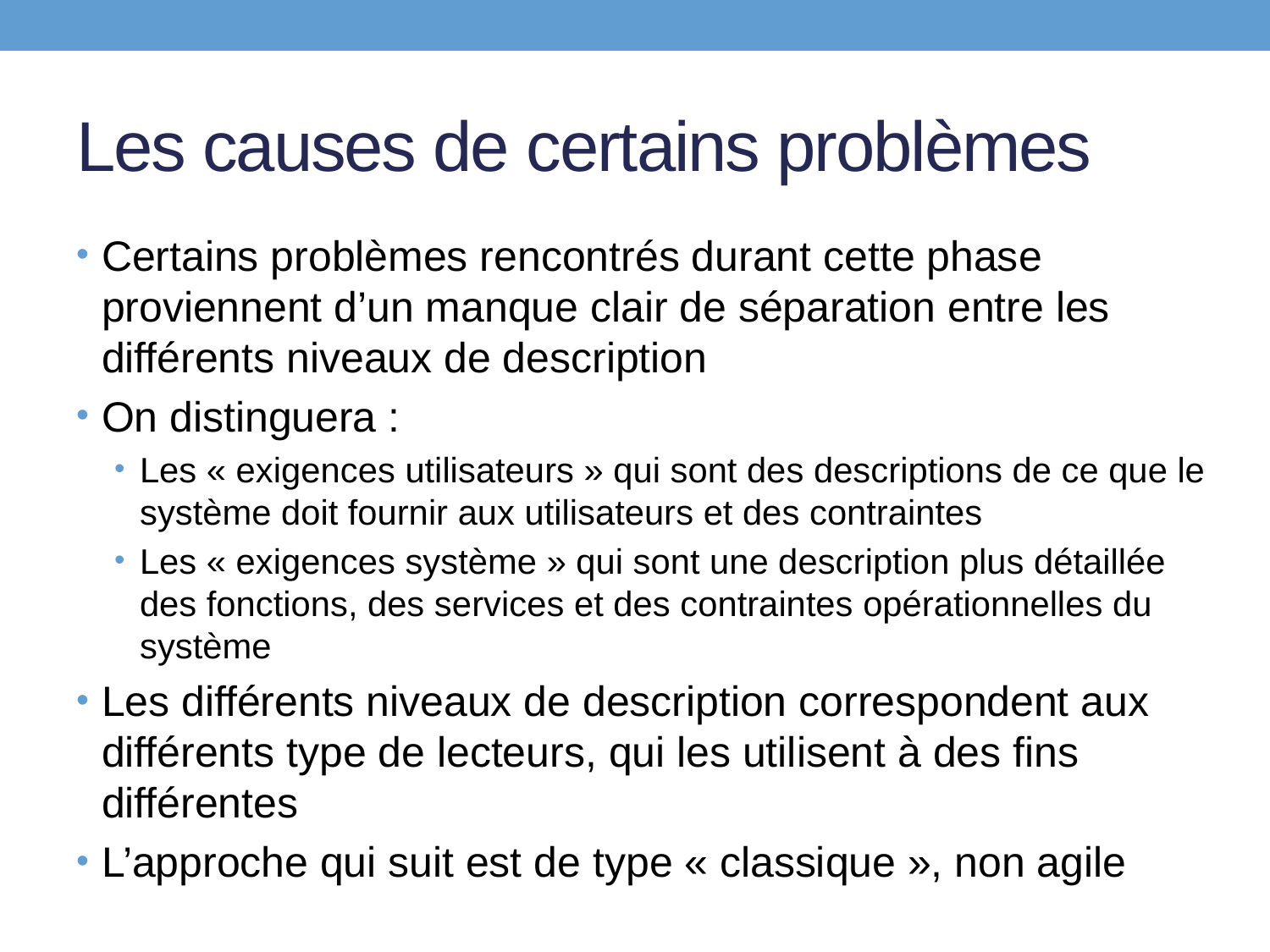

# Les causes de certains problèmes
Certains problèmes rencontrés durant cette phase proviennent d’un manque clair de séparation entre les différents niveaux de description
On distinguera :
Les « exigences utilisateurs » qui sont des descriptions de ce que le système doit fournir aux utilisateurs et des contraintes
Les « exigences système » qui sont une description plus détaillée des fonctions, des services et des contraintes opérationnelles du système
Les différents niveaux de description correspondent aux différents type de lecteurs, qui les utilisent à des fins différentes
L’approche qui suit est de type « classique », non agile